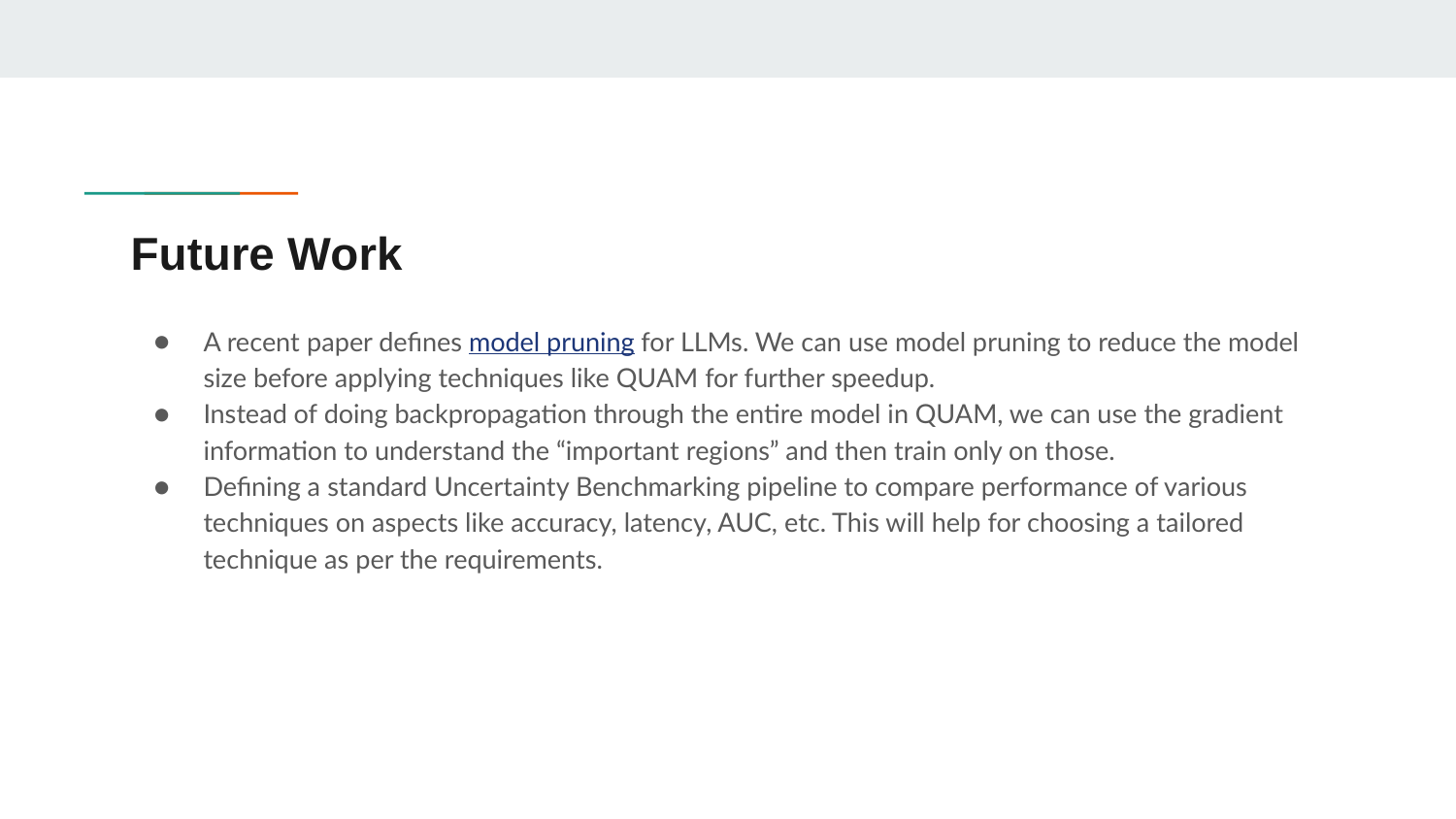

# Future Work
A recent paper defines model pruning for LLMs. We can use model pruning to reduce the model size before applying techniques like QUAM for further speedup.
Instead of doing backpropagation through the entire model in QUAM, we can use the gradient information to understand the “important regions” and then train only on those.
Defining a standard Uncertainty Benchmarking pipeline to compare performance of various techniques on aspects like accuracy, latency, AUC, etc. This will help for choosing a tailored technique as per the requirements.